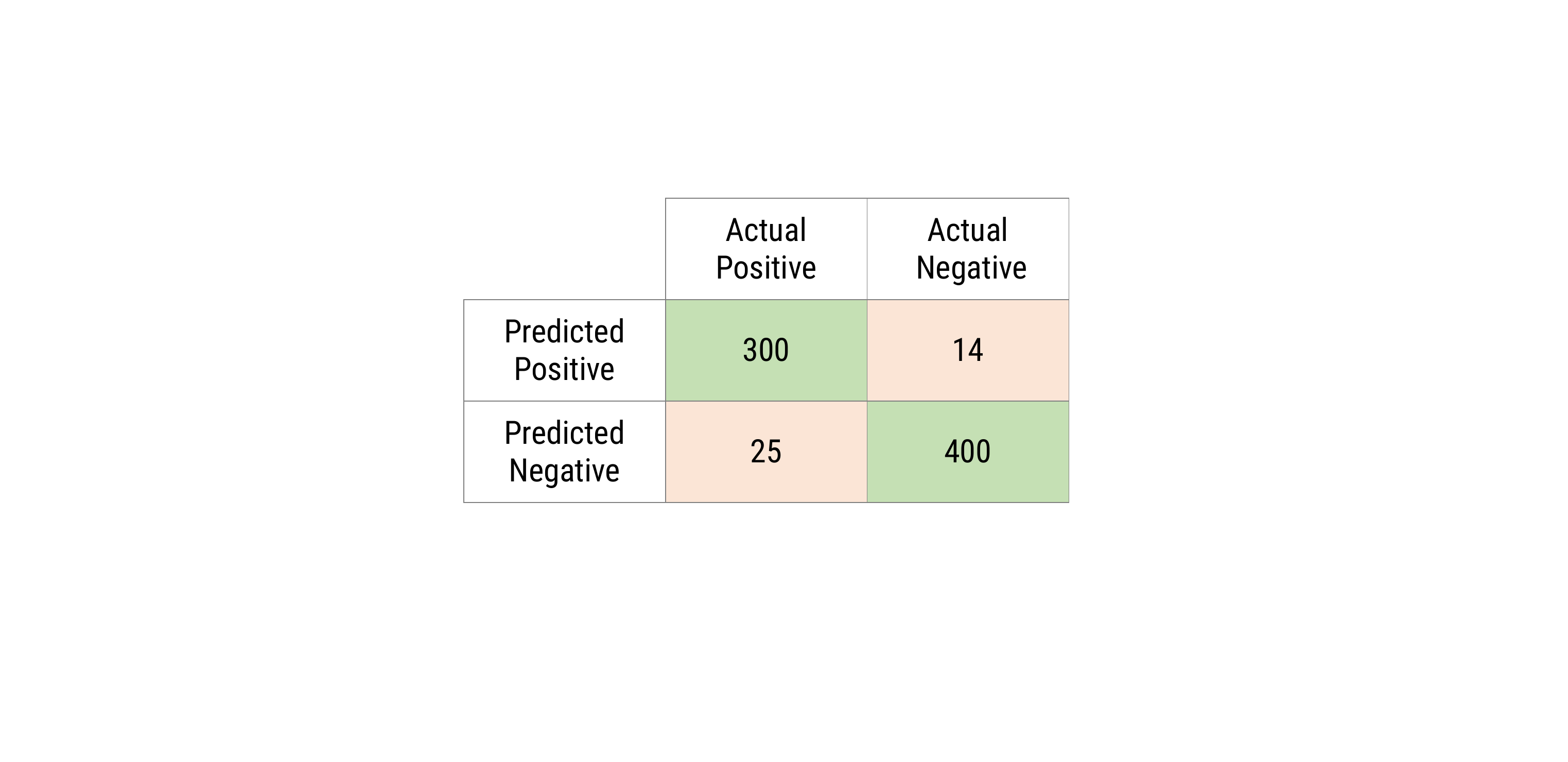

|  | Actual Positive | Actual Negative |
| --- | --- | --- |
| Predicted Positive | 300 | 14 |
| Predicted Negative | 25 | 400 |